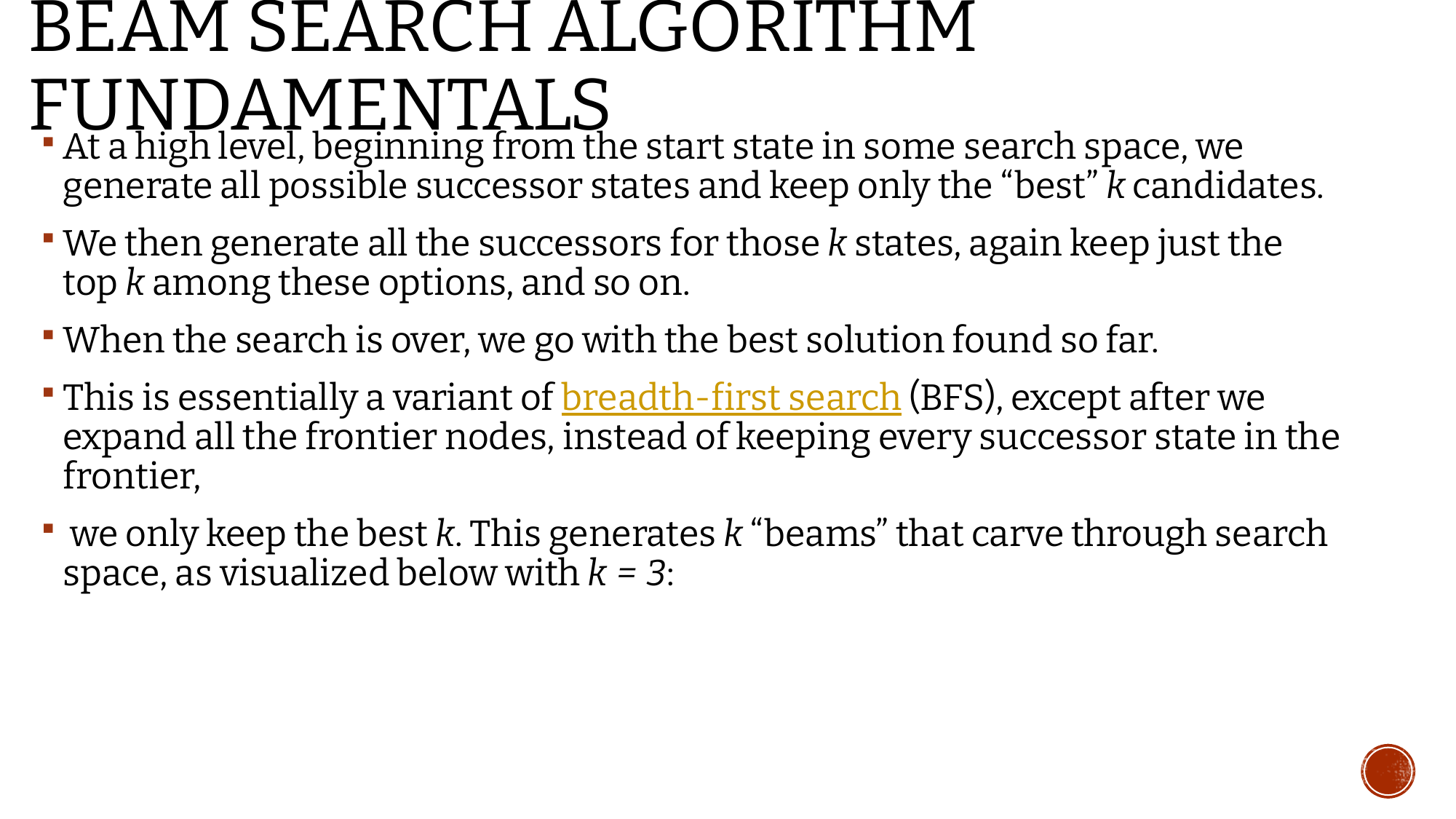

# Beam Search Algorithm Fundamentals
At a high level, beginning from the start state in some search space, we generate all possible successor states and keep only the “best” k candidates.
We then generate all the successors for those k states, again keep just the top k among these options, and so on.
When the search is over, we go with the best solution found so far.
This is essentially a variant of breadth-first search (BFS), except after we expand all the frontier nodes, instead of keeping every successor state in the frontier,
 we only keep the best k. This generates k “beams” that carve through search space, as visualized below with k = 3: